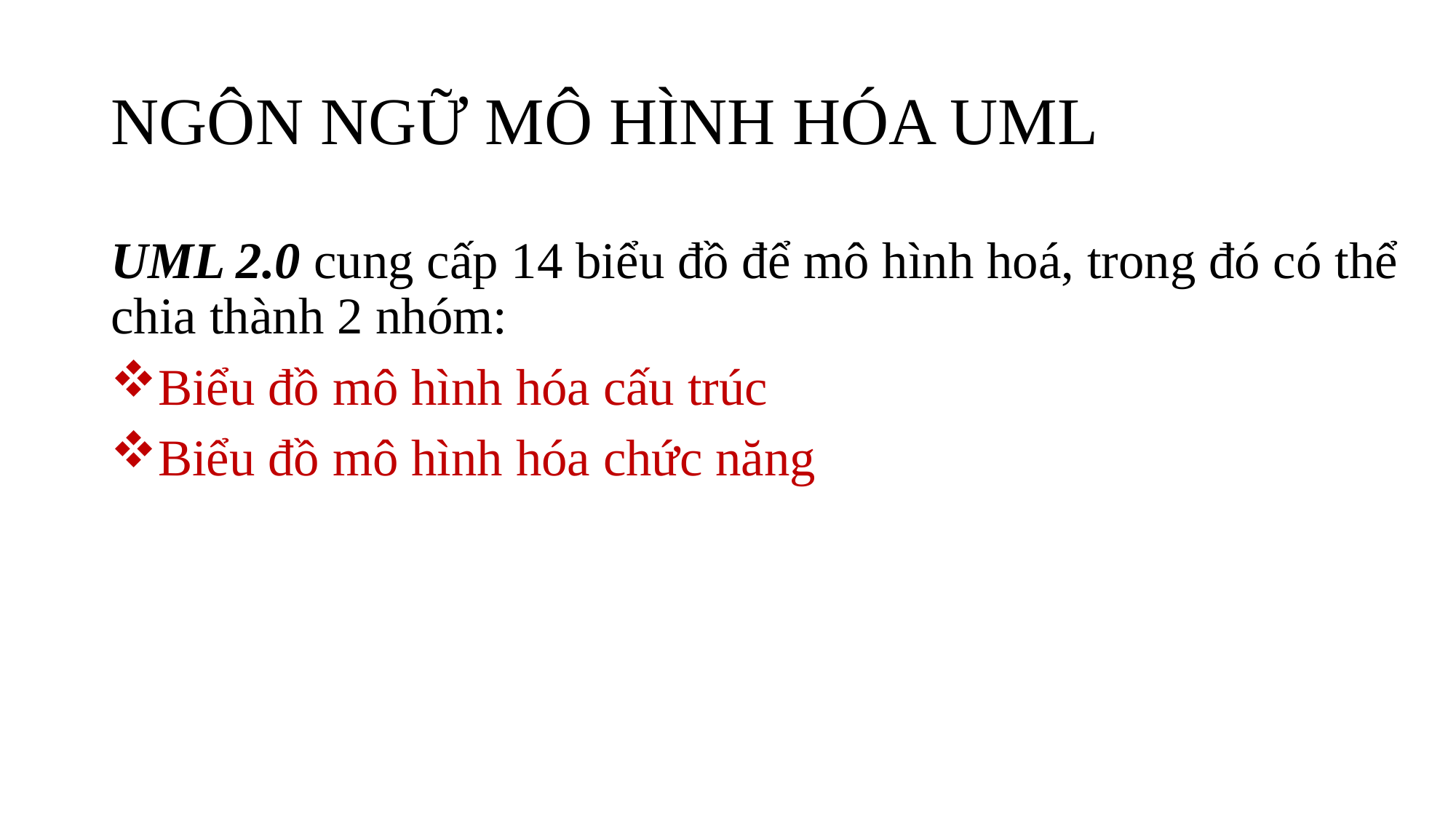

# NGÔN NGỮ MÔ HÌNH HÓA UML
UML 2.0 cung cấp 14 biểu đồ để mô hình hoá, trong đó có thể chia thành 2 nhóm:
Biểu đồ mô hình hóa cấu trúc
Biểu đồ mô hình hóa chức năng